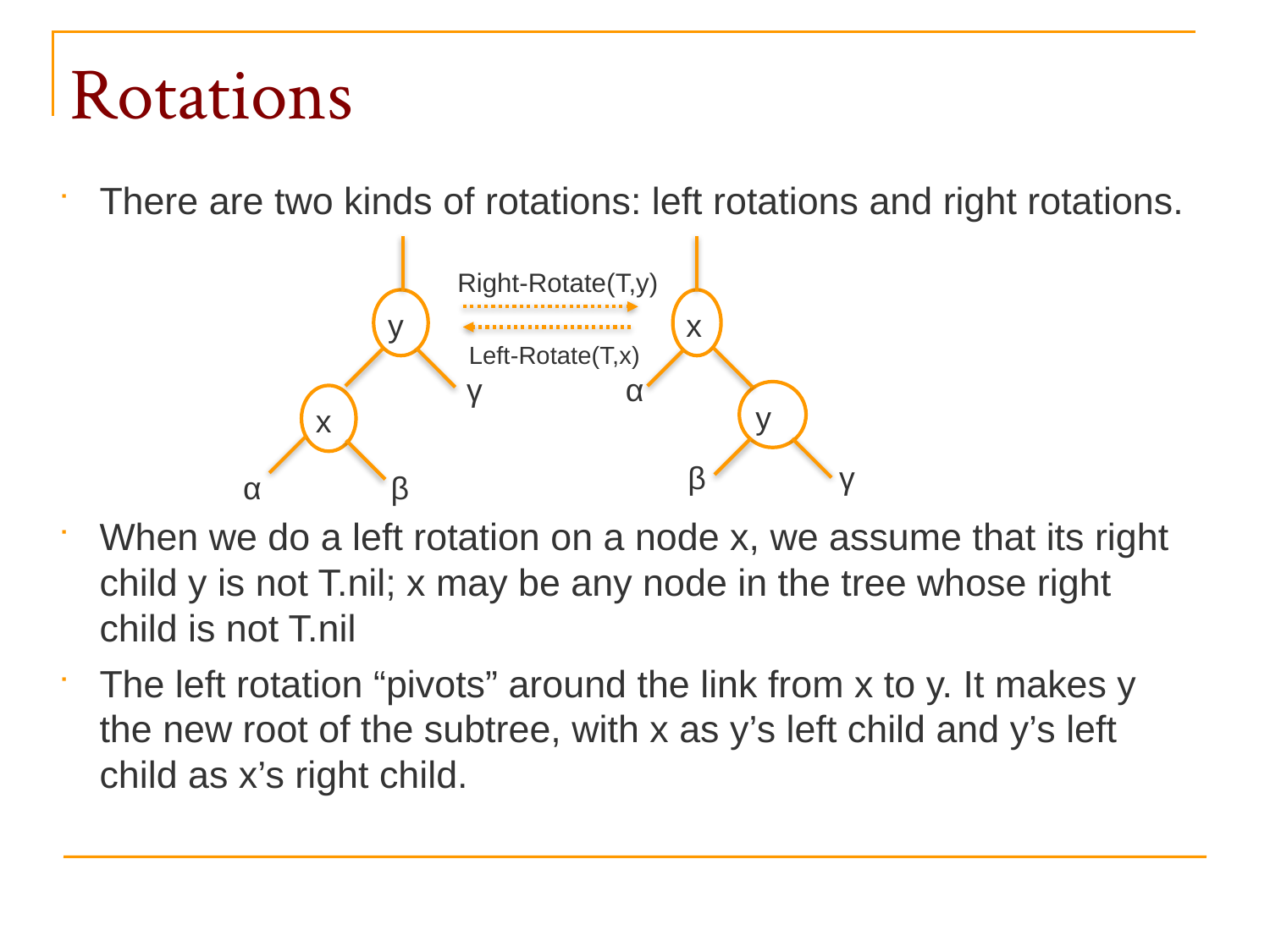

# Rotations
There are two kinds of rotations: left rotations and right rotations.

When we do a left rotation on a node x, we assume that its right child y is not T.nil; x may be any node in the tree whose right child is not T.nil
The left rotation “pivots” around the link from x to y. It makes y the new root of the subtree, with x as y’s left child and y’s left child as x’s right child.

Right-Rotate(T,y)
y
x

Left-Rotate(T,x)

γ
α
y
x

β
γ
β
α